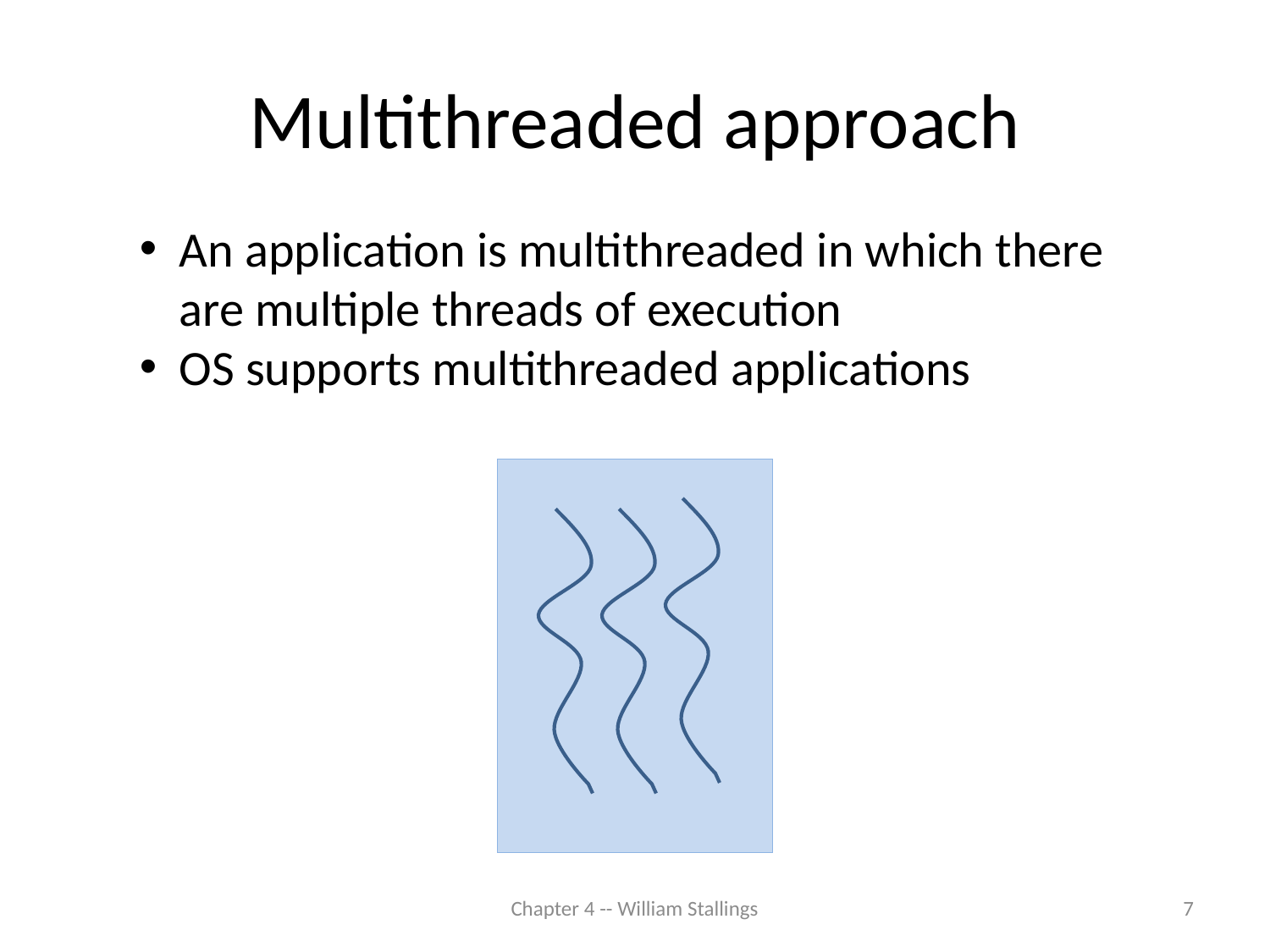

# Multithreaded approach
An application is multithreaded in which there are multiple threads of execution
OS supports multithreaded applications

Chapter 4 -- William Stallings
7